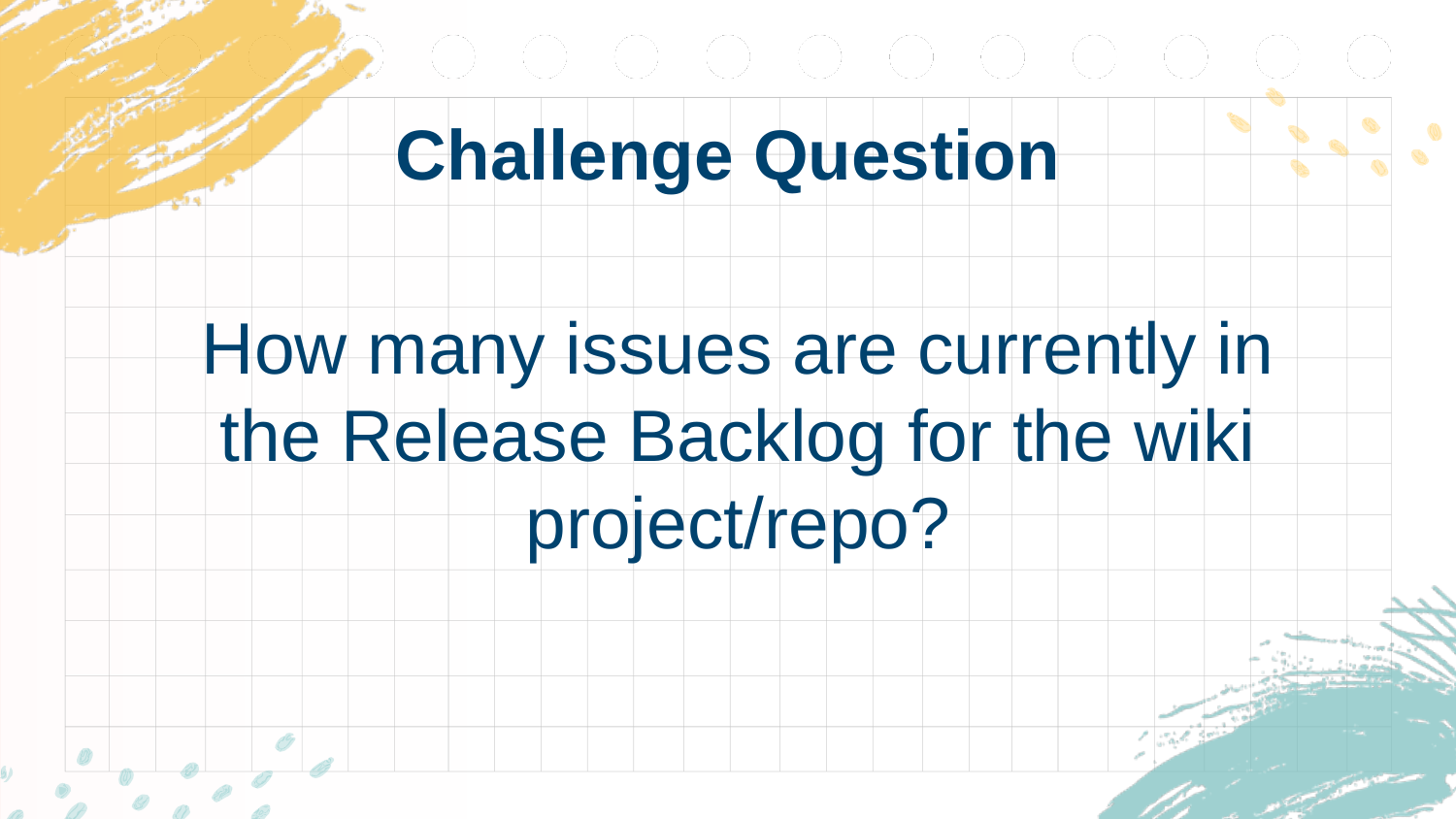

# Challenge Question
How many issues are currently in the Release Backlog for the wiki project/repo?